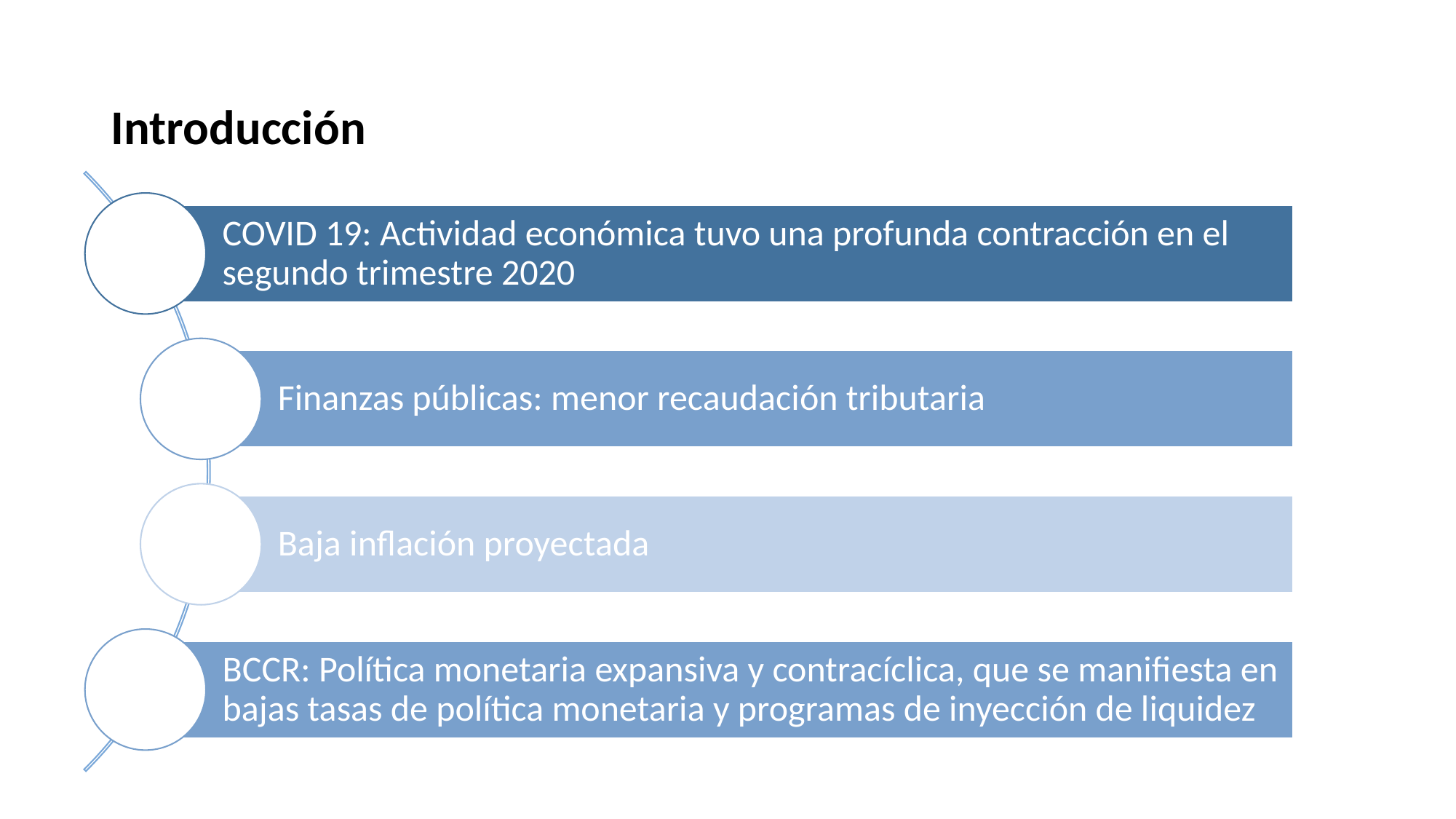

# Introducción
COVID 19: Actividad económica tuvo una profunda contracción en el segundo trimestre 2020
Finanzas públicas: menor recaudación tributaria
Baja inflación proyectada
BCCR: Política monetaria expansiva y contracíclica, que se manifiesta en bajas tasas de política monetaria y programas de inyección de liquidez